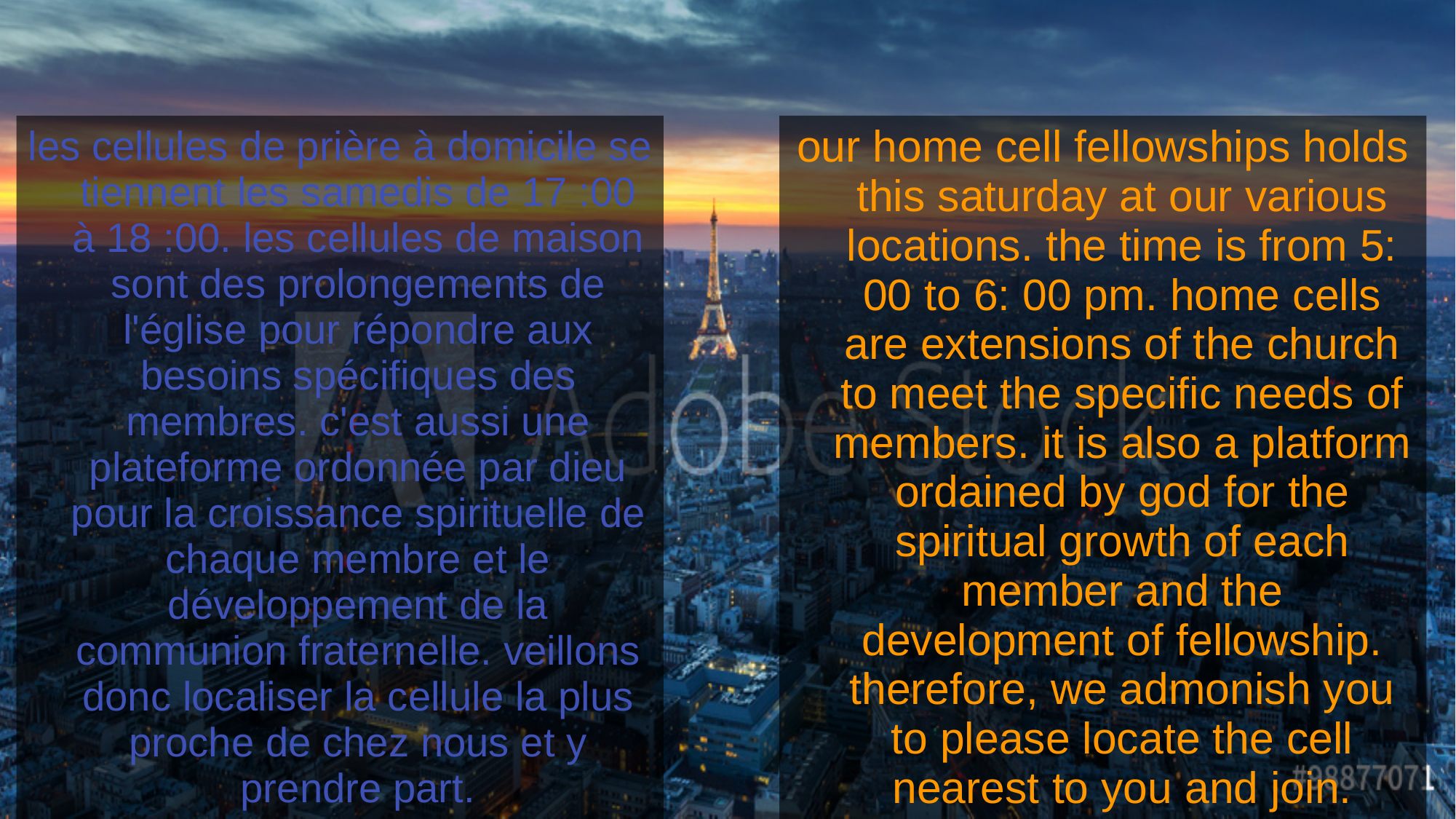

les cellules de prière à domicile se tiennent les samedis de 17 :00 à 18 :00. les cellules de maison sont des prolongements de l'église pour répondre aux besoins spécifiques des membres. c'est aussi une plateforme ordonnée par dieu pour la croissance spirituelle de chaque membre et le développement de la communion fraternelle. veillons donc localiser la cellule la plus proche de chez nous et y prendre part.
our home cell fellowships holds this saturday at our various locations. the time is from 5: 00 to 6: 00 pm. home cells are extensions of the church to meet the specific needs of members. it is also a platform ordained by god for the spiritual growth of each member and the development of fellowship. therefore, we admonish you to please locate the cell nearest to you and join.